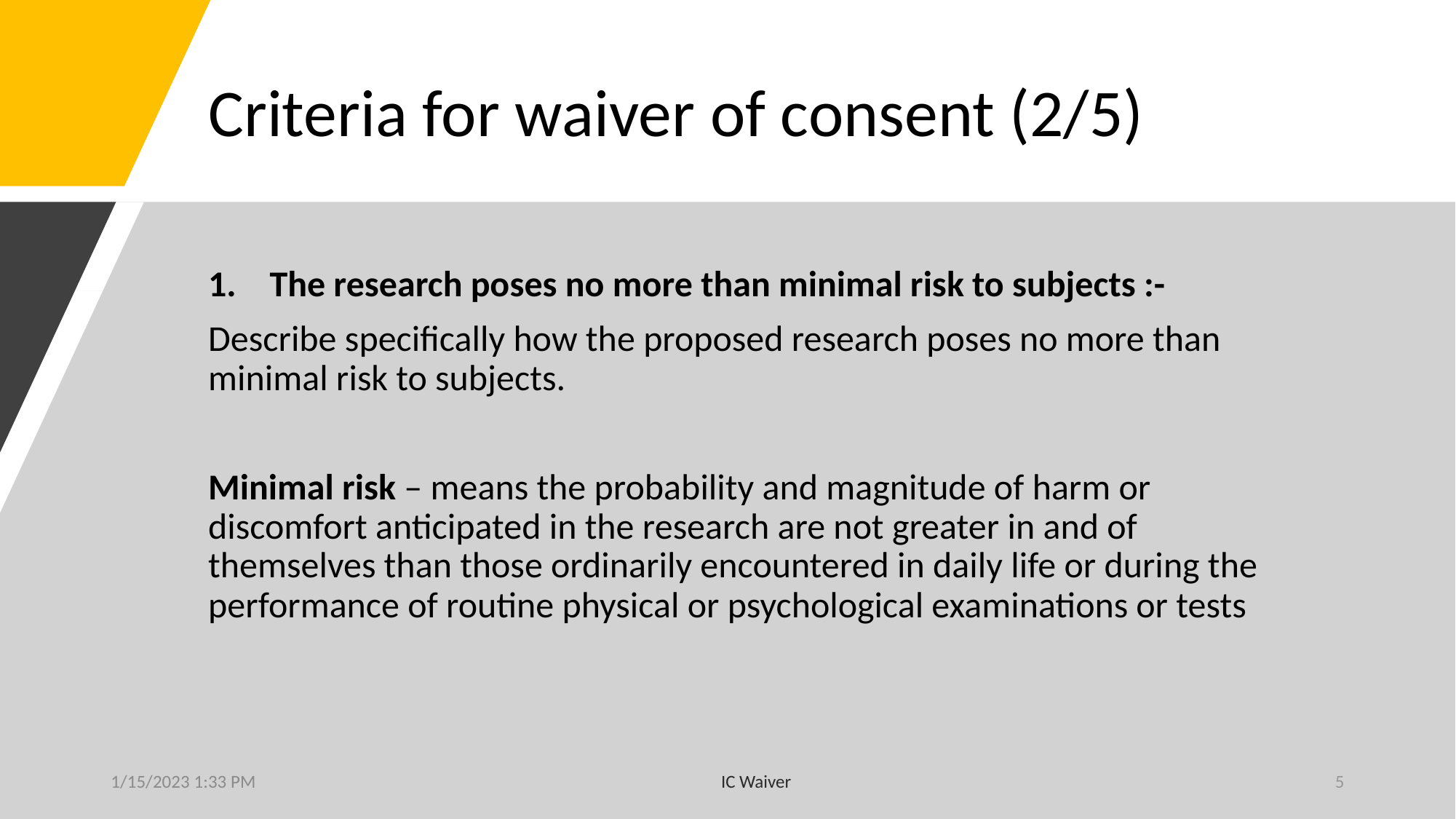

# Criteria for waiver of consent (2/5)

The research poses no more than minimal risk to subjects :-
Describe specifically how the proposed research poses no more than minimal risk to subjects.

Minimal risk – means the probability and magnitude of harm or discomfort anticipated in the research are not greater in and of themselves than those ordinarily encountered in daily life or during the performance of routine physical or psychological examinations or tests

1/15/2023 1:33 PM
IC Waiver
5